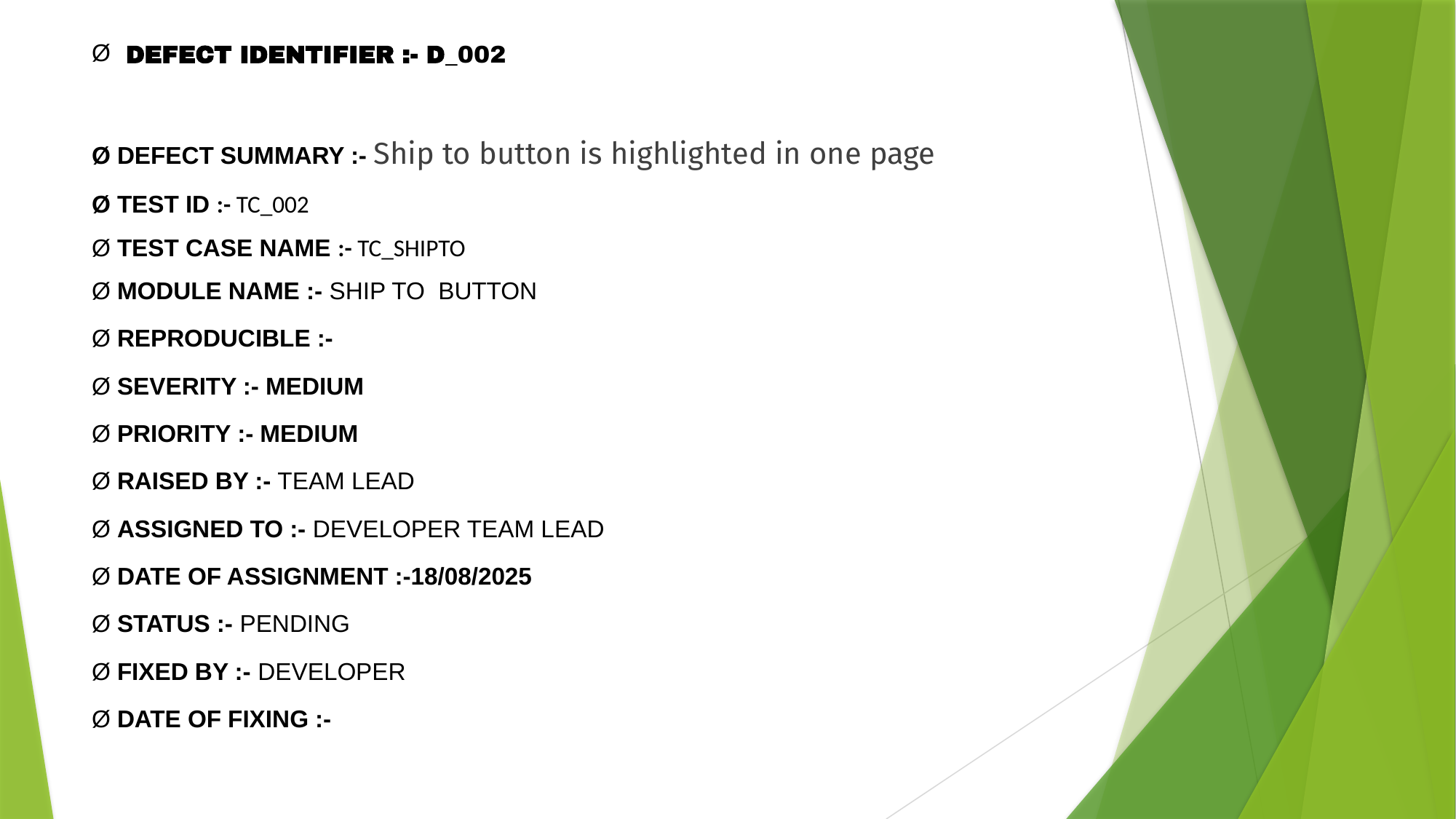

# Defect identifier :- D_002

Ø Defect summary :- Ship to button is highlighted in one page
Ø Test Id :- TC_002
Ø Test case name :- TC_shipto
Ø Module name :- Ship to  button
Ø Reproducible :-
Ø Severity :- MEDIUM
Ø Priority :- MEDIUM
Ø Raised by :- Team lead
Ø Assigned to :- developer Team lead
Ø Date of assignment :-18/08/2025
Ø Status :- pending
Ø Fixed by :- developer
Ø Date of fixing :-